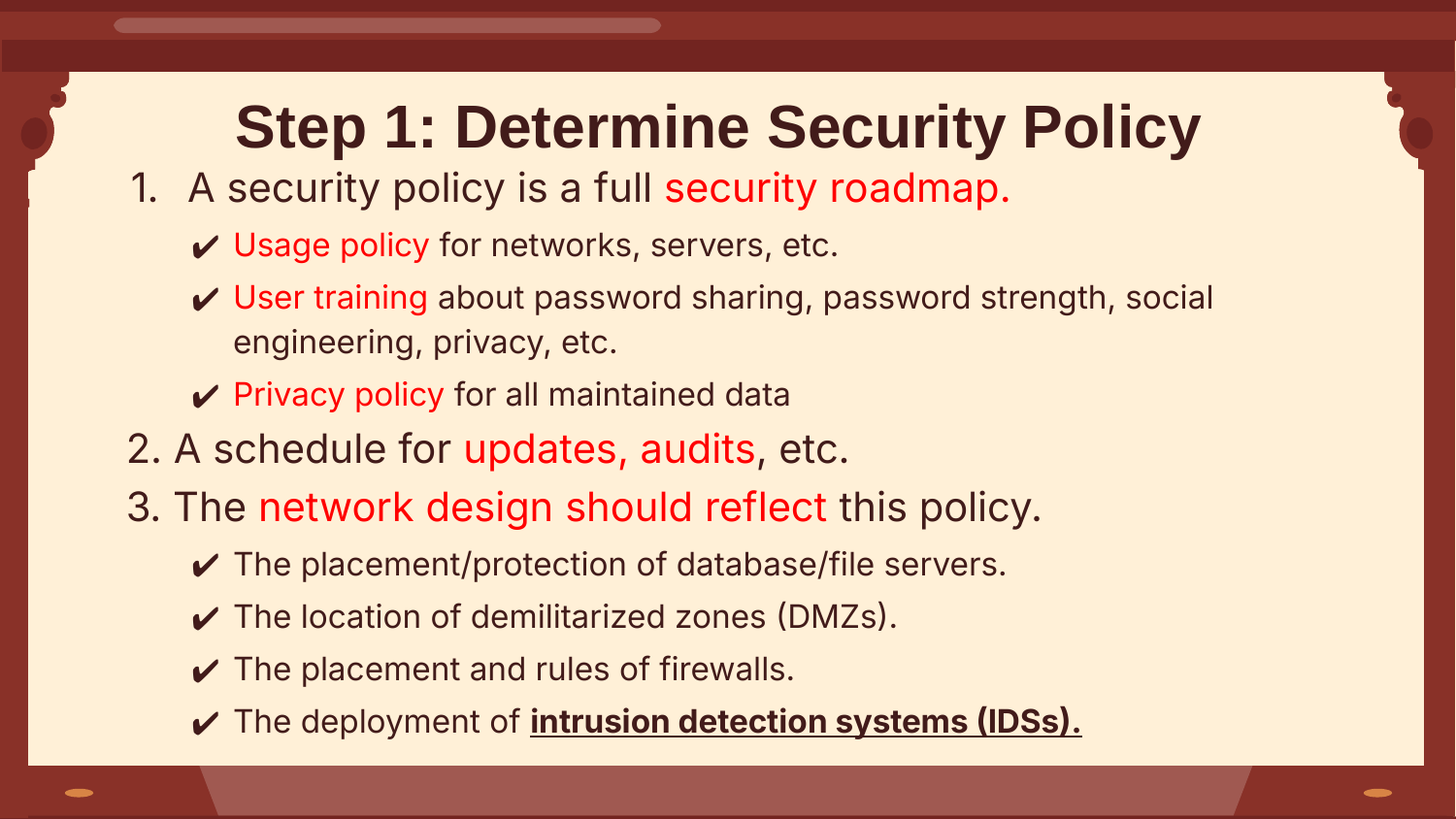

# Step 1: Determine Security Policy
A security policy is a full security roadmap.
Usage policy for networks, servers, etc.
User training about password sharing, password strength, social engineering, privacy, etc.
Privacy policy for all maintained data
 2. A schedule for updates, audits, etc.
 3. The network design should reflect this policy.
The placement/protection of database/file servers.
The location of demilitarized zones (DMZs).
The placement and rules of firewalls.
The deployment of intrusion detection systems (IDSs).